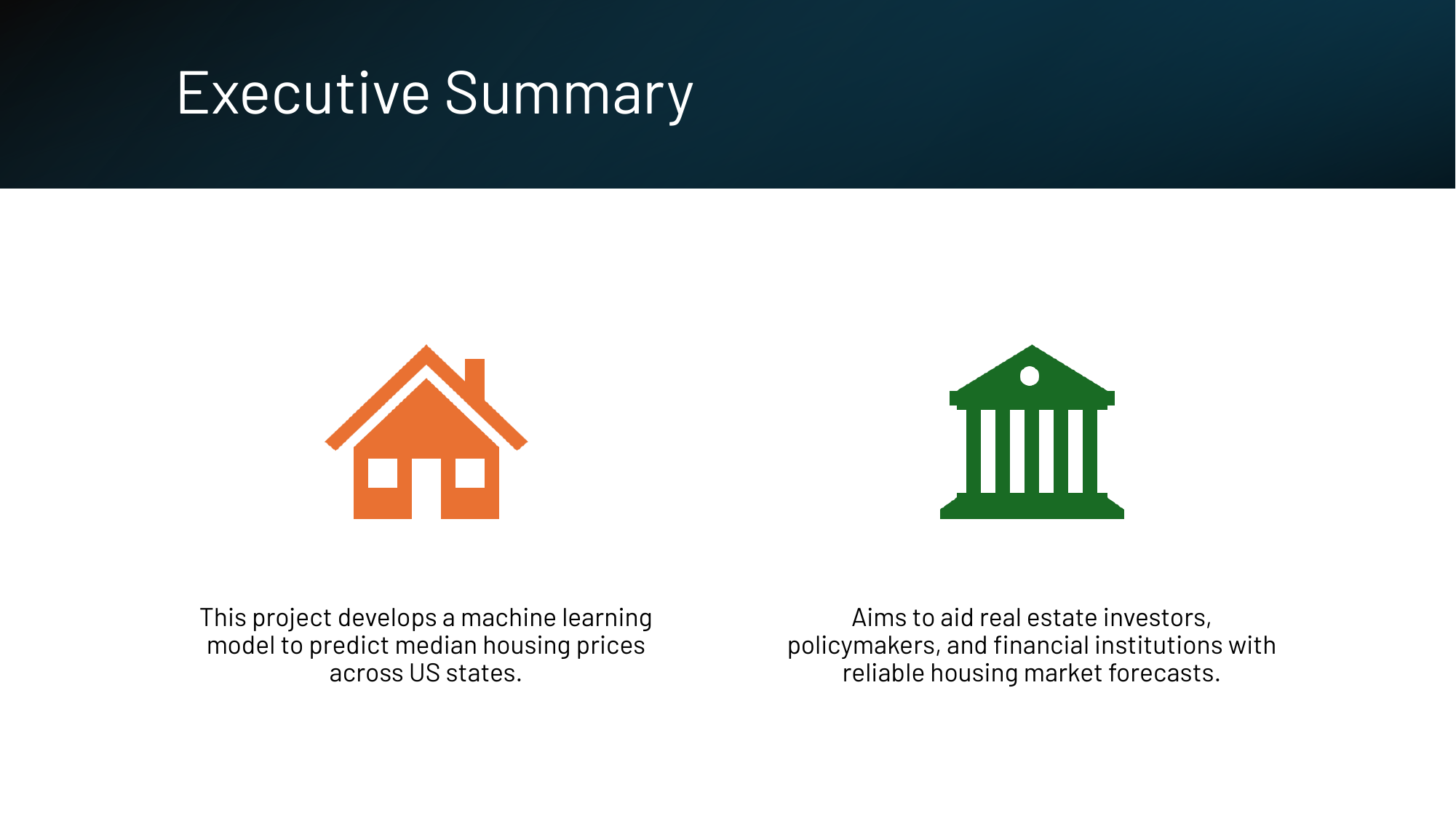

# Executive Summary
This project develops a machine learning model to predict median housing prices across US states.
Aims to aid real estate investors, policymakers, and financial institutions with reliable housing market forecasts.